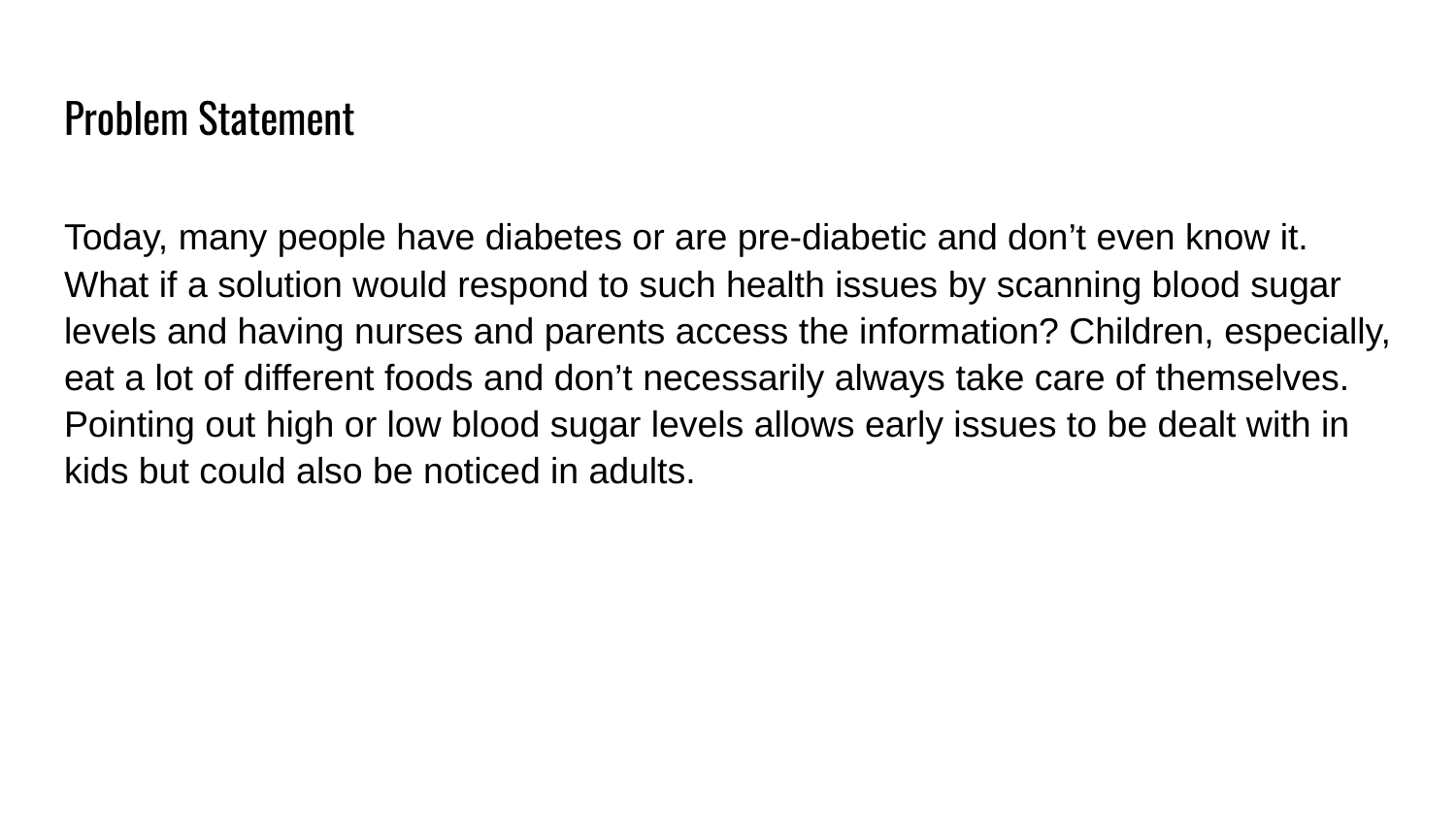

# Problem Statement
Today, many people have diabetes or are pre-diabetic and don’t even know it. What if a solution would respond to such health issues by scanning blood sugar levels and having nurses and parents access the information? Children, especially, eat a lot of different foods and don’t necessarily always take care of themselves. Pointing out high or low blood sugar levels allows early issues to be dealt with in kids but could also be noticed in adults.